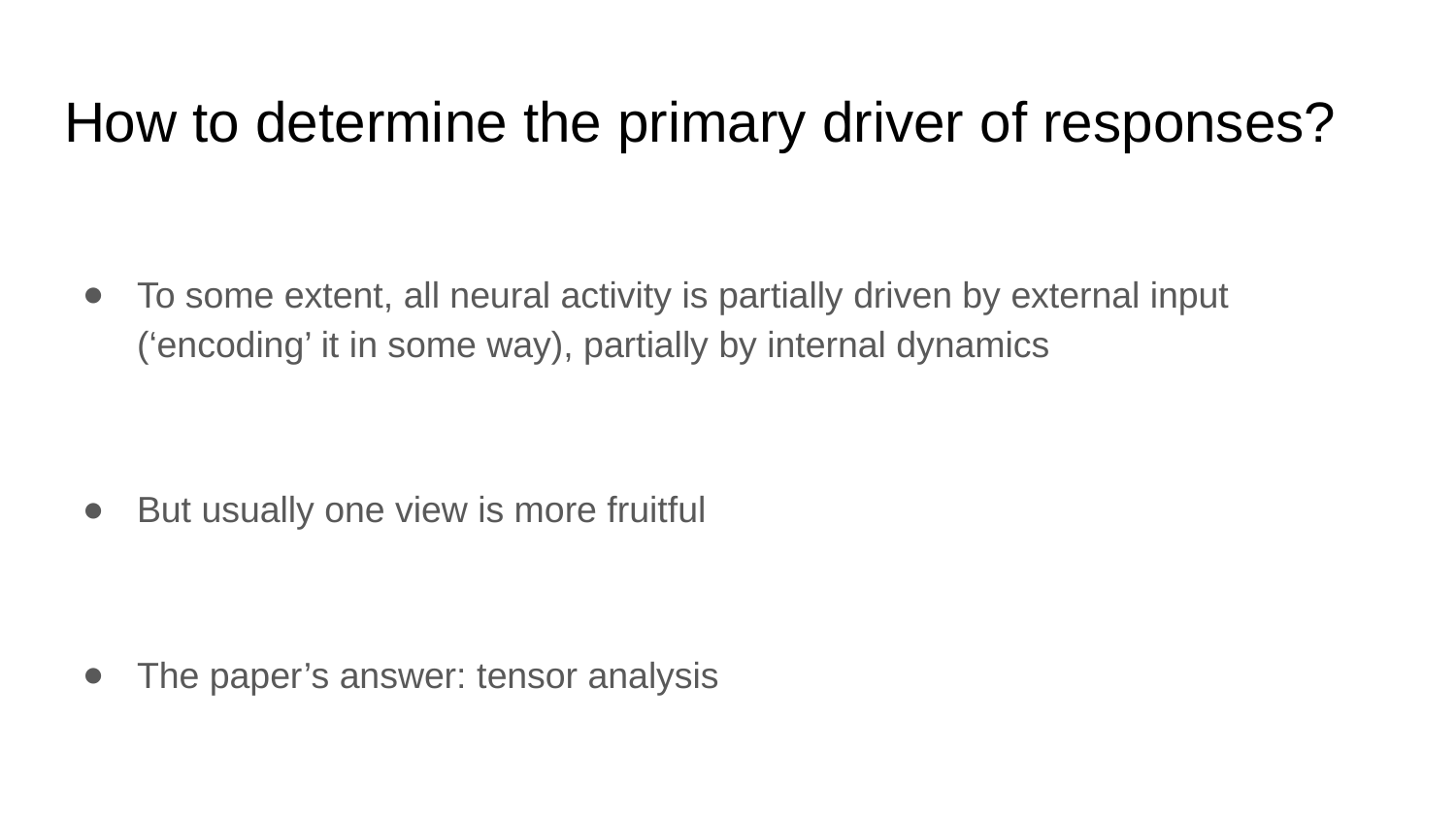

# How to determine the primary driver of responses?
To some extent, all neural activity is partially driven by external input (‘encoding’ it in some way), partially by internal dynamics

But usually one view is more fruitful

The paper’s answer: tensor analysis